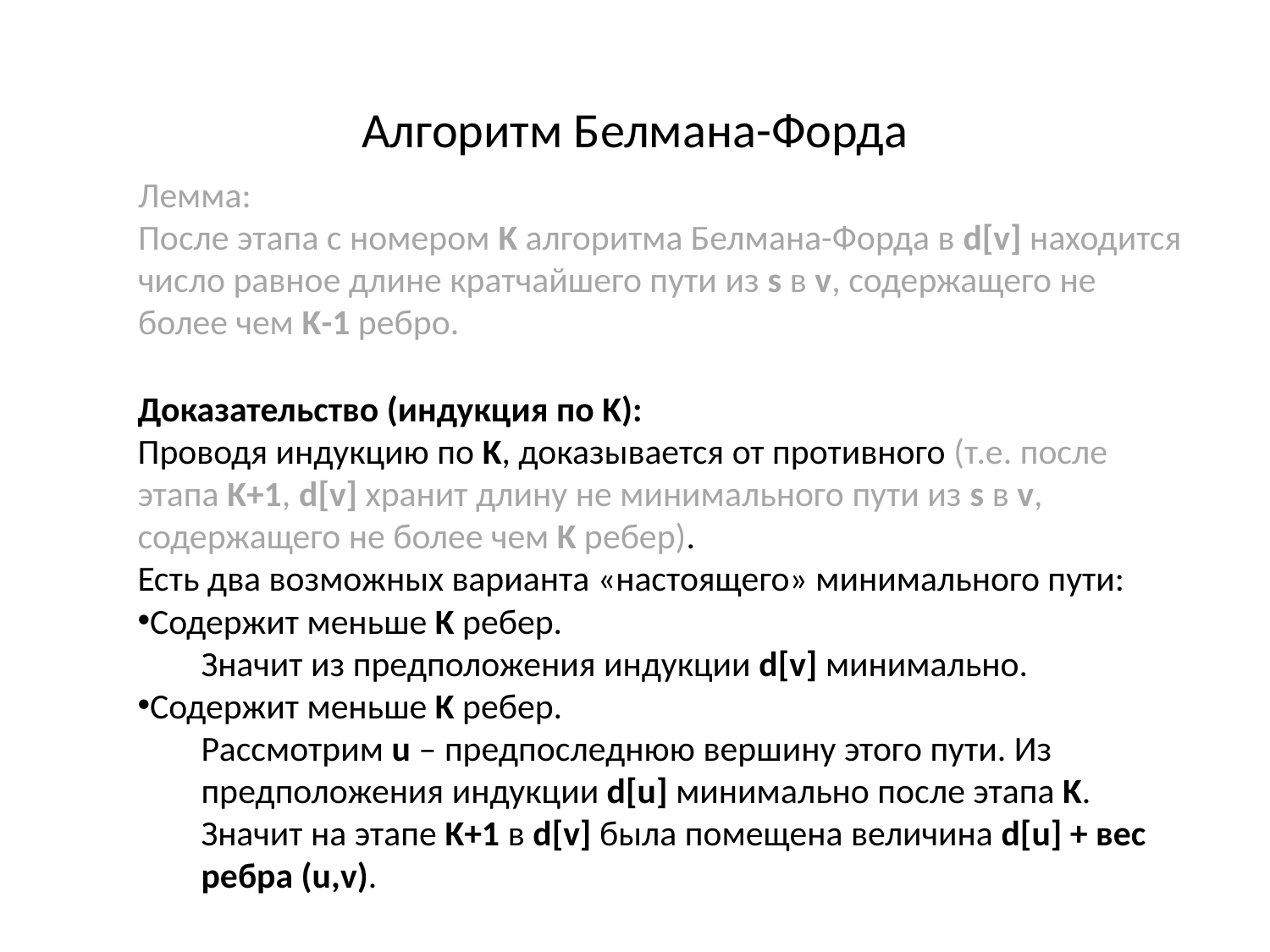

Алгоритм Белмана-Форда
Лемма:
После этапа с номером K алгоритма Белмана-Форда в d[v] находится число равное длине кратчайшего пути из s в v, содержащего не более чем K-1 ребро.

Доказательство (индукция по K):
Проводя индукцию по K, доказывается от противного (т.е. после этапа K+1, d[v] хранит длину не минимального пути из s в v, содержащего не более чем K ребер).
Есть два возможных варианта «настоящего» минимального пути:
Содержит меньше K ребер.
Значит из предположения индукции d[v] минимально.
Содержит меньше K ребер.
Рассмотрим u – предпоследнюю вершину этого пути. Из предположения индукции d[u] минимально после этапа K. Значит на этапе K+1 в d[v] была помещена величина d[u] + вес ребра (u,v).